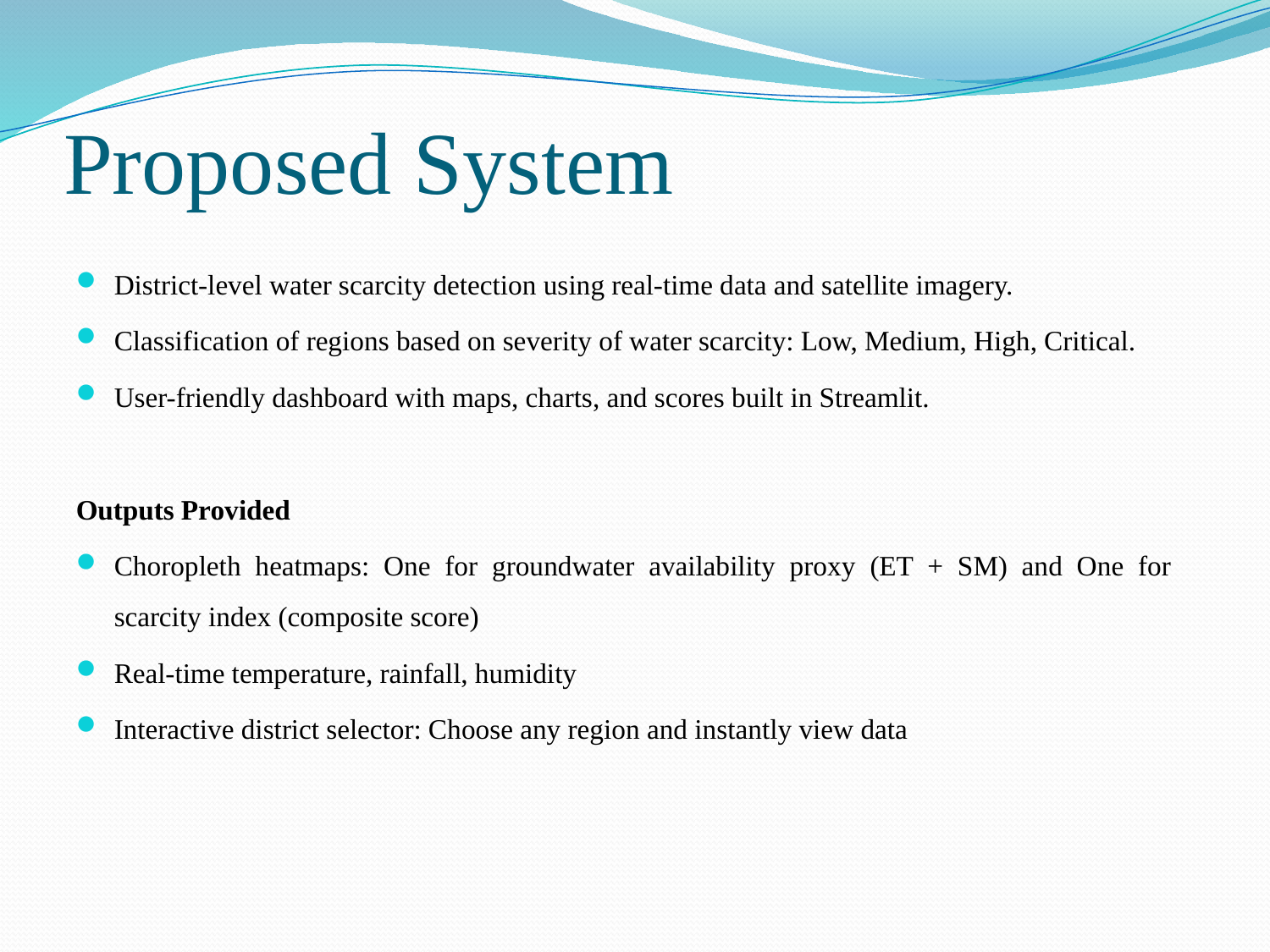

# Proposed System
District-level water scarcity detection using real-time data and satellite imagery.
Classification of regions based on severity of water scarcity: Low, Medium, High, Critical.
User-friendly dashboard with maps, charts, and scores built in Streamlit.

Outputs Provided
Choropleth heatmaps: One for groundwater availability proxy (ET + SM) and One for scarcity index (composite score)
Real-time temperature, rainfall, humidity
Interactive district selector: Choose any region and instantly view data